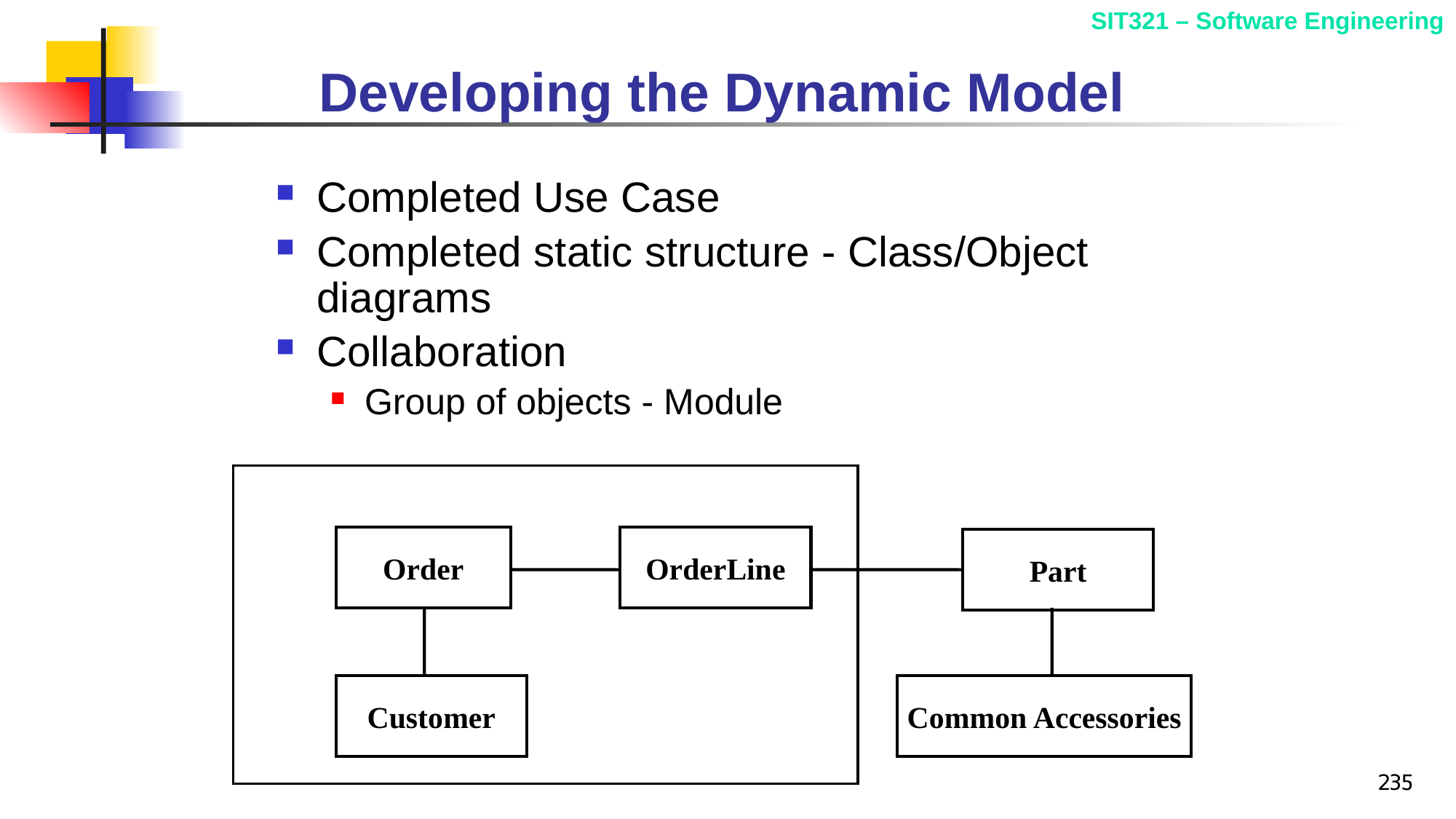

# Developing the Dynamic Model
Completed Use Case
Completed static structure - Class/Object diagrams
Collaboration
Group of objects - Module

Order
OrderLine
Part

Customer
Common Accessories
235